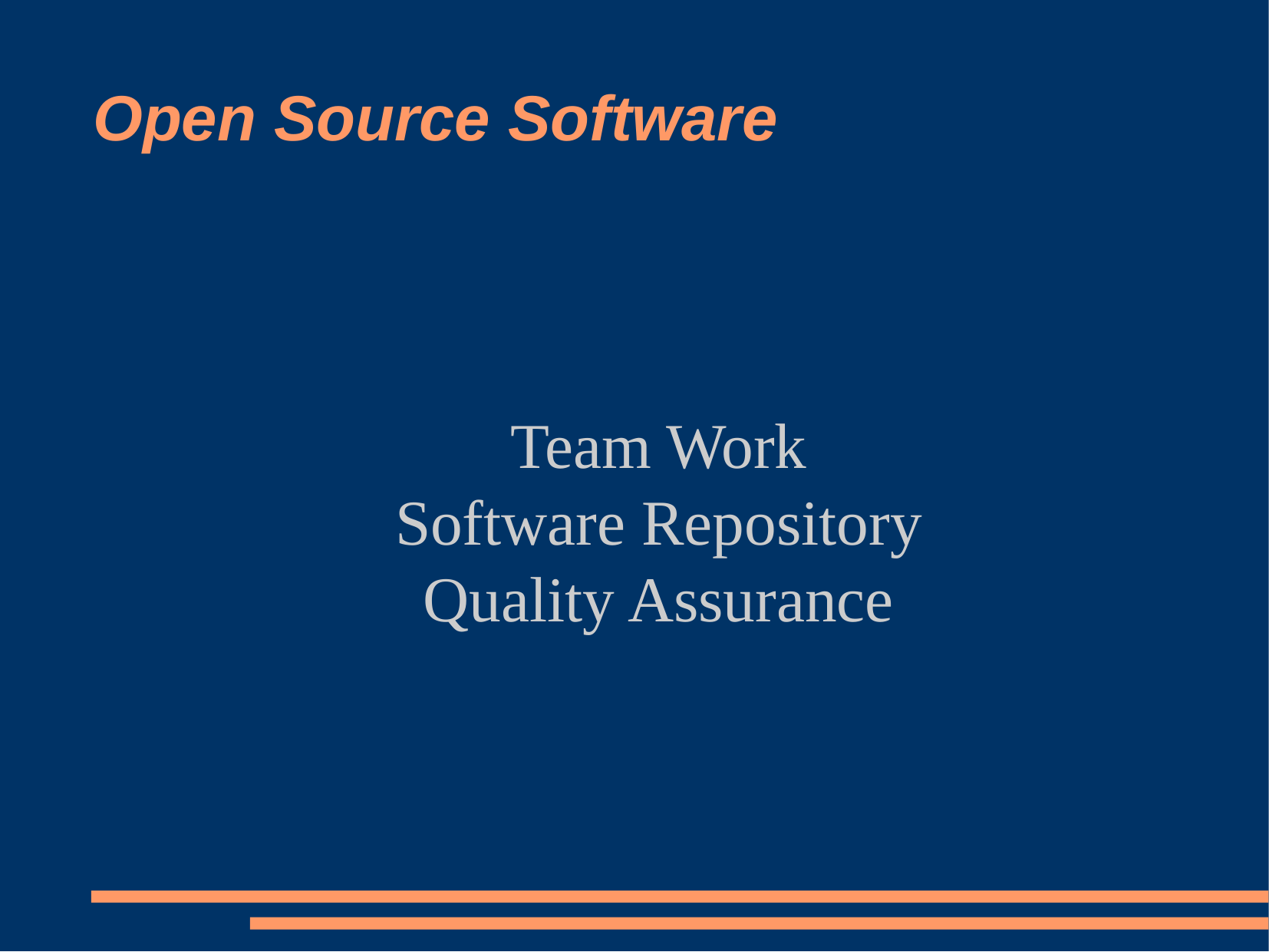

Open Source Software
Team Work
Software Repository
Quality Assurance